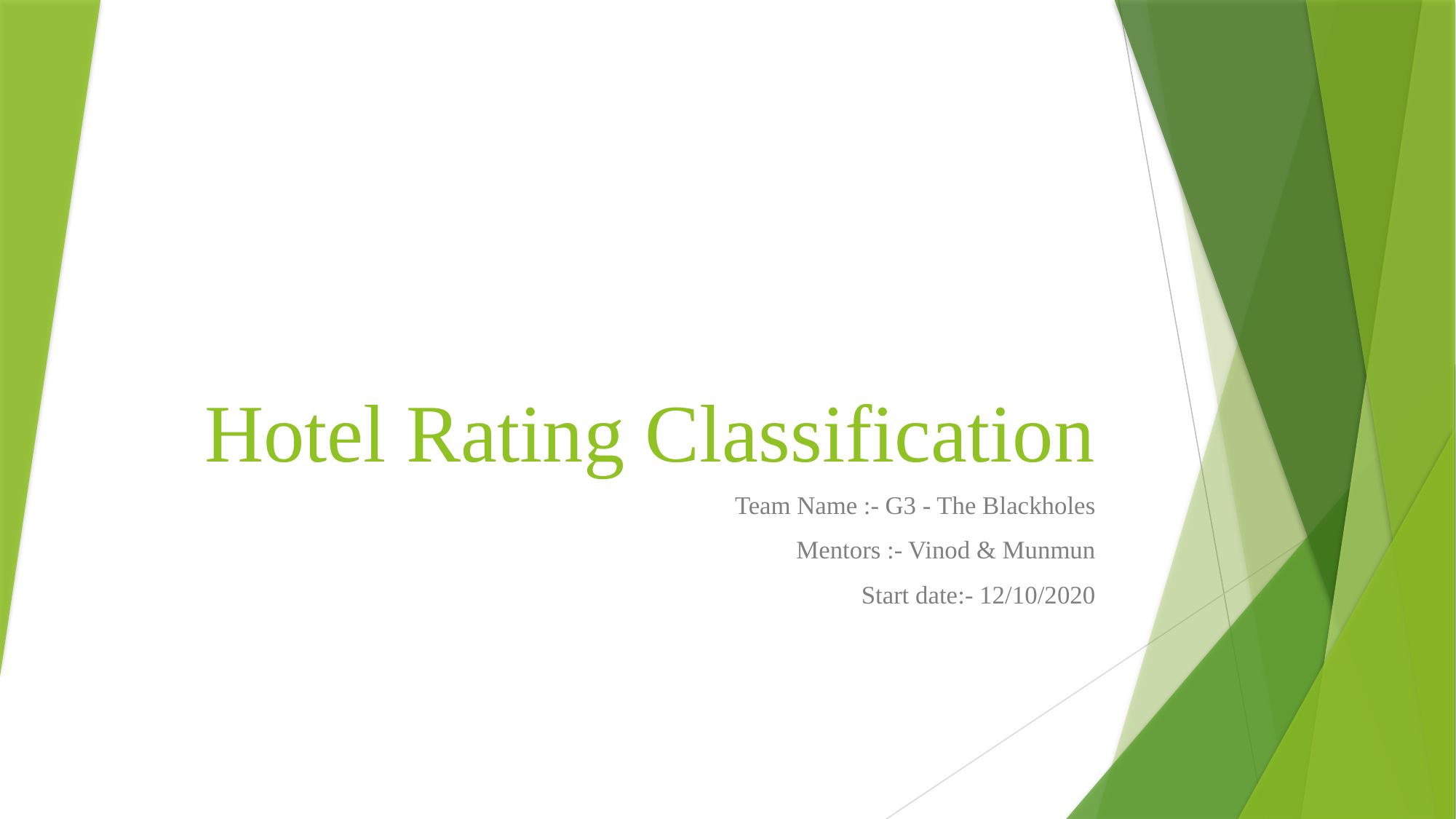

# Hotel Rating Classification
Team Name :- G3 - The Blackholes
Mentors :- Vinod & Munmun
Start date:- 12/10/2020